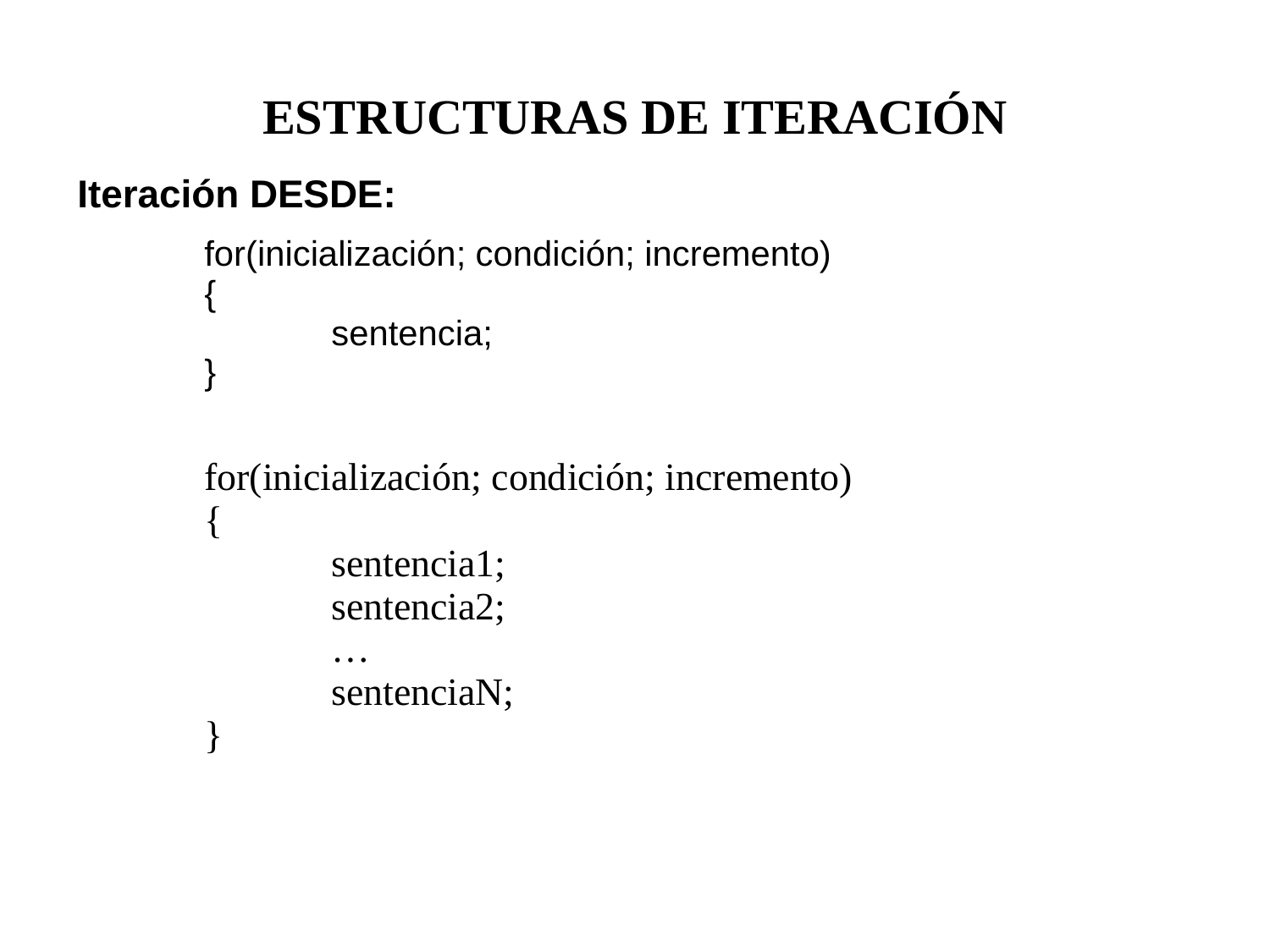

ESTRUCTURAS DE ITERACIÓN
Iteración DESDE:
	for(inicialización; condición; incremento)
	{
		sentencia;
	}

	for(inicialización; condición; incremento)
	{
		sentencia1;
		sentencia2;
		…
		sentenciaN;
	}